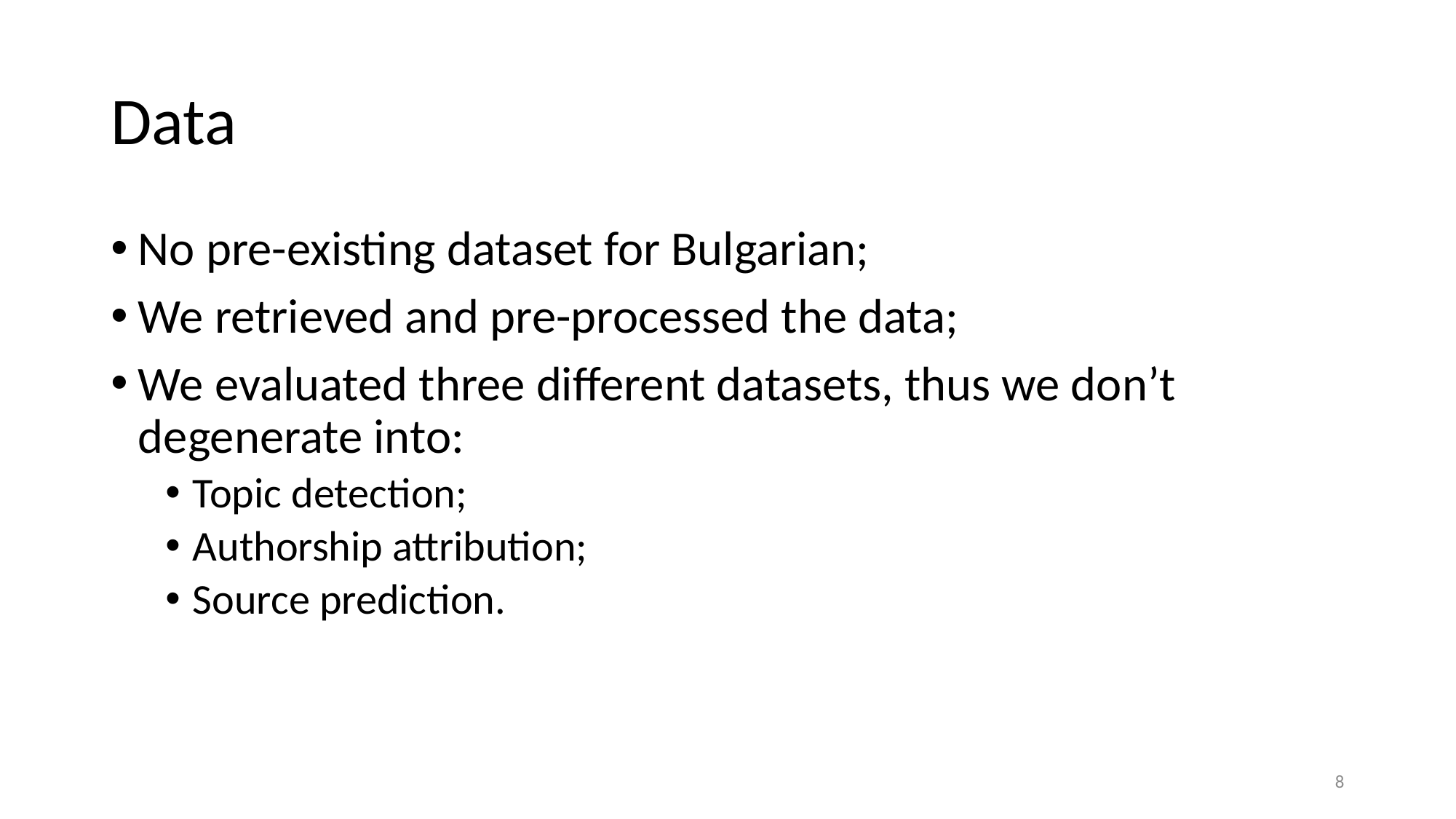

# Data
No pre-existing dataset for Bulgarian;
We retrieved and pre-processed the data;
We evaluated three different datasets, thus we don’t degenerate into:
Topic detection;
Authorship attribution;
Source prediction.
8